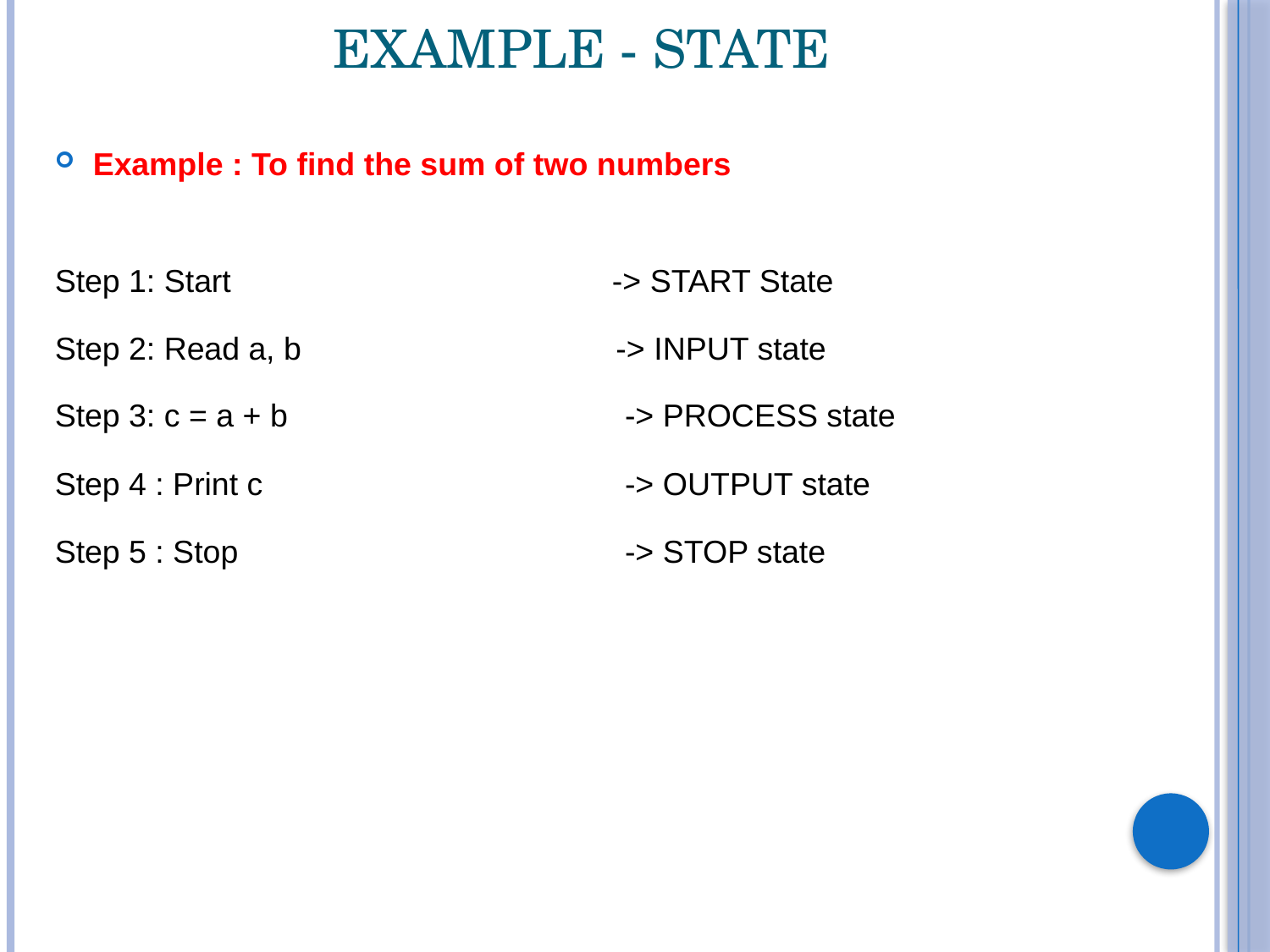

# Example - State
Example : To find the sum of two numbers

Step 1: Start                                           -> START State
Step 2: Read a, b		     	      -> INPUT state
Step 3: c = a + b			       -> PROCESS state
Step 4 : Print c  			       -> OUTPUT state
Step 5 : Stop			       -> STOP state